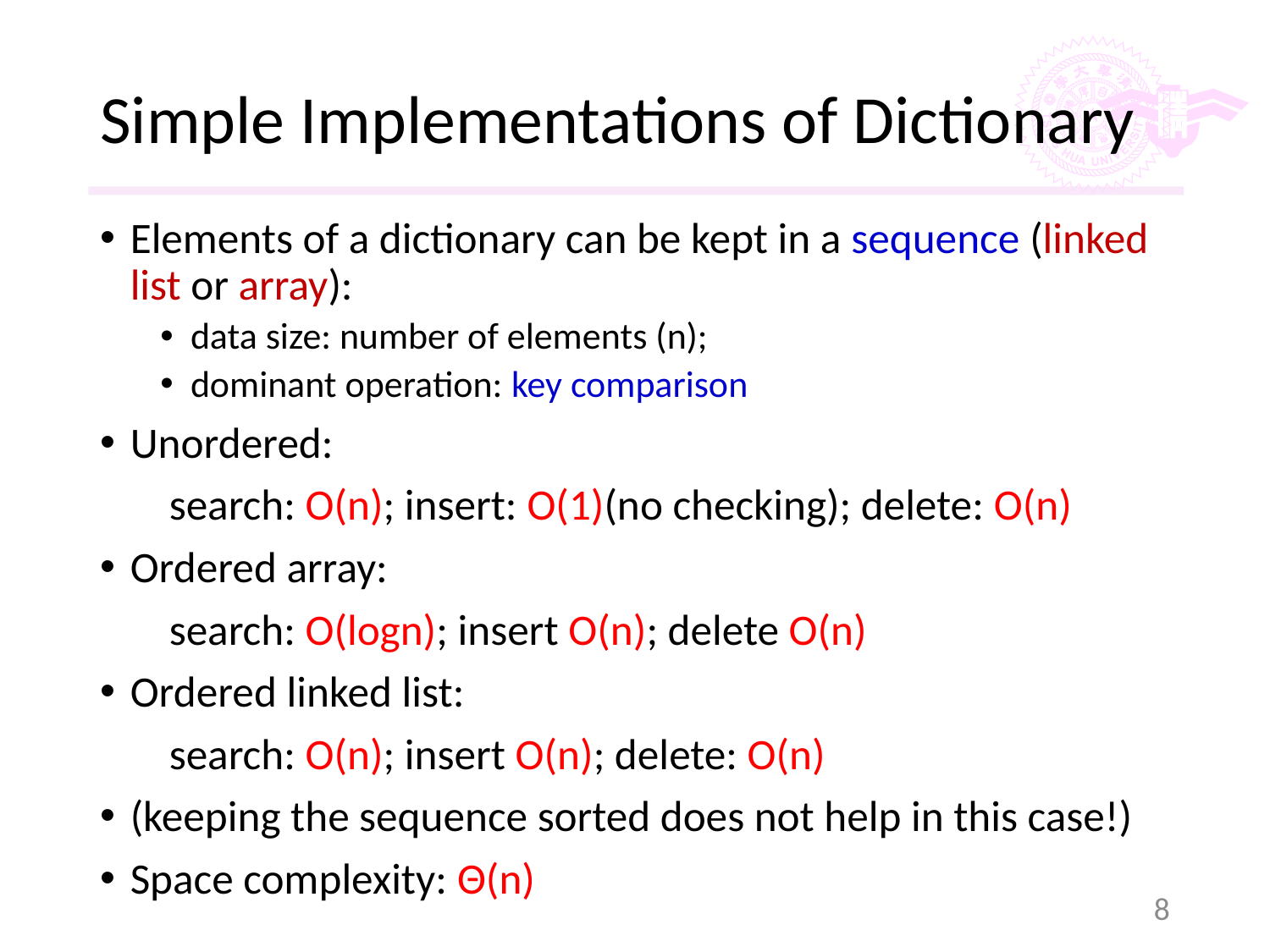

# Simple Implementations of Dictionary
Elements of a dictionary can be kept in a sequence (linked list or array):
data size: number of elements (n);
dominant operation: key comparison
Unordered:
	    search: O(n); insert: O(1)(no checking); delete: O(n)
Ordered array:
	    search: O(logn); insert O(n); delete O(n)
Ordered linked list:
	    search: O(n); insert O(n); delete: O(n)
(keeping the sequence sorted does not help in this case!)
Space complexity: Θ(n)
8